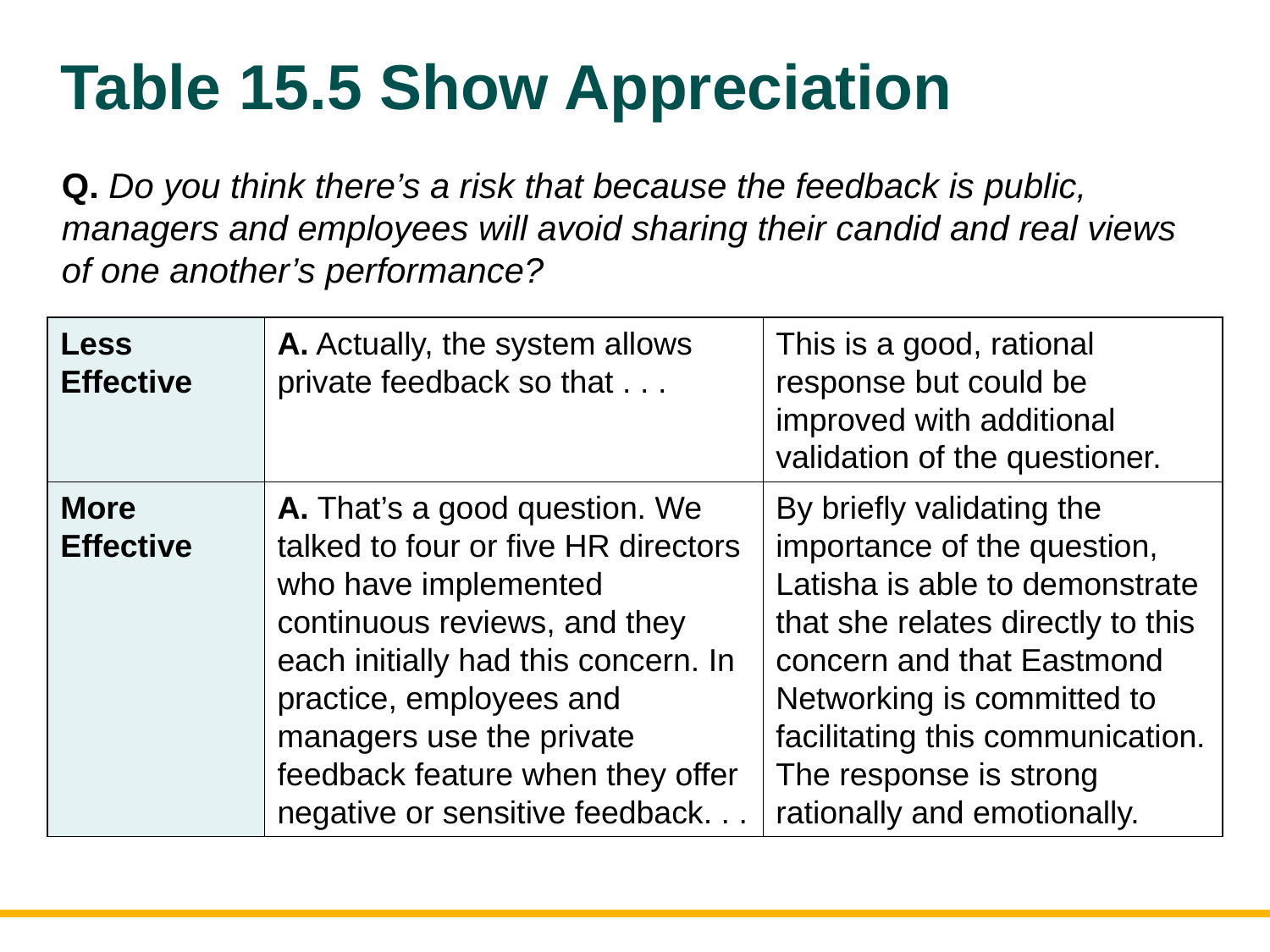

# Table 15.5 Show Appreciation
Q. Do you think there’s a risk that because the feedback is public, managers and employees will avoid sharing their candid and real views of one another’s performance?
| Less Effective | A. Actually, the system allows private feedback so that . . . | This is a good, rational response but could be improved with additional validation of the questioner. |
| --- | --- | --- |
| More Effective | A. That’s a good question. We talked to four or five HR directors who have implemented continuous reviews, and they each initially had this concern. In practice, employees and managers use the private feedback feature when they offer negative or sensitive feedback. . . | By briefly validating the importance of the question, Latisha is able to demonstrate that she relates directly to this concern and that Eastmond Networking is committed to facilitating this communication. The response is strong rationally and emotionally. |